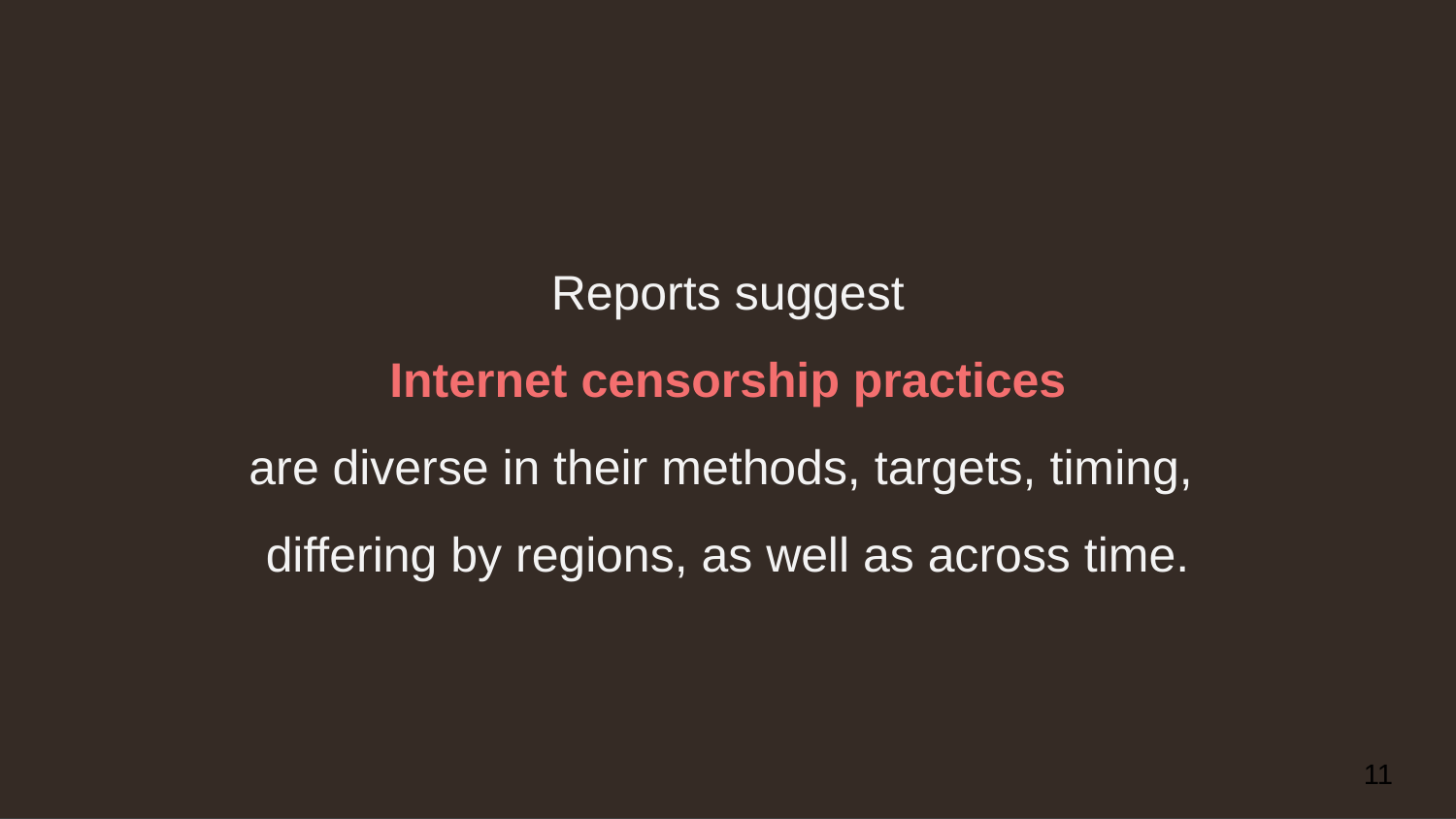

Reports suggest
 Internet censorship practices
are diverse in their methods, targets, timing,
differing by regions, as well as across time.
11